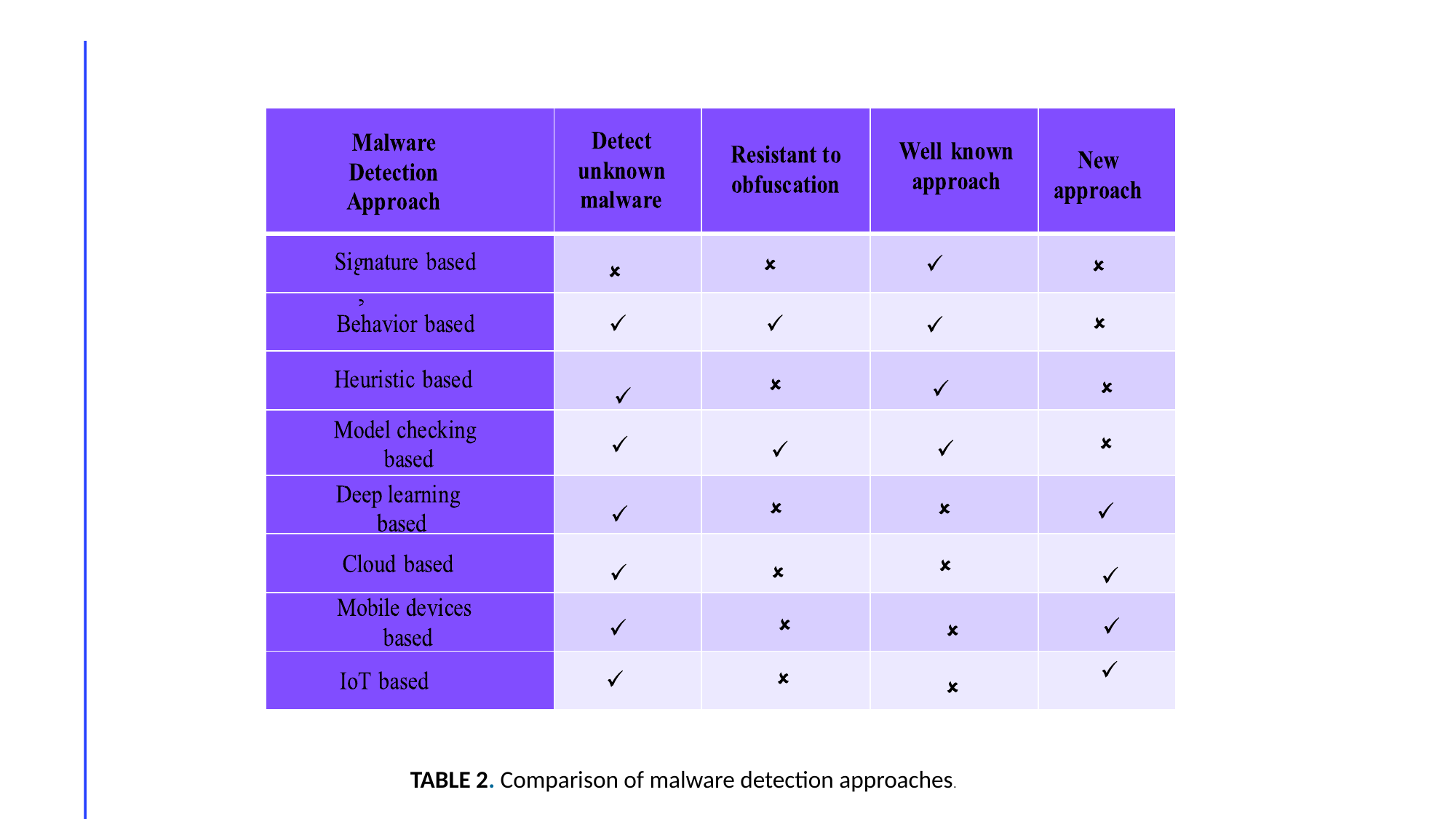

|  |  |  |  |  |
| --- | --- | --- | --- | --- |
|  |  |  |  |  |
|  |  |  |  |  |
|  |  |  |  |  |
|  |  |  |  |  |
|  |  |  |  |  |
|  |  |  |  |  |
|  |  |  |  |  |
|  |  |  |  |  |

TABLE 2. Comparison of malware detection approaches.